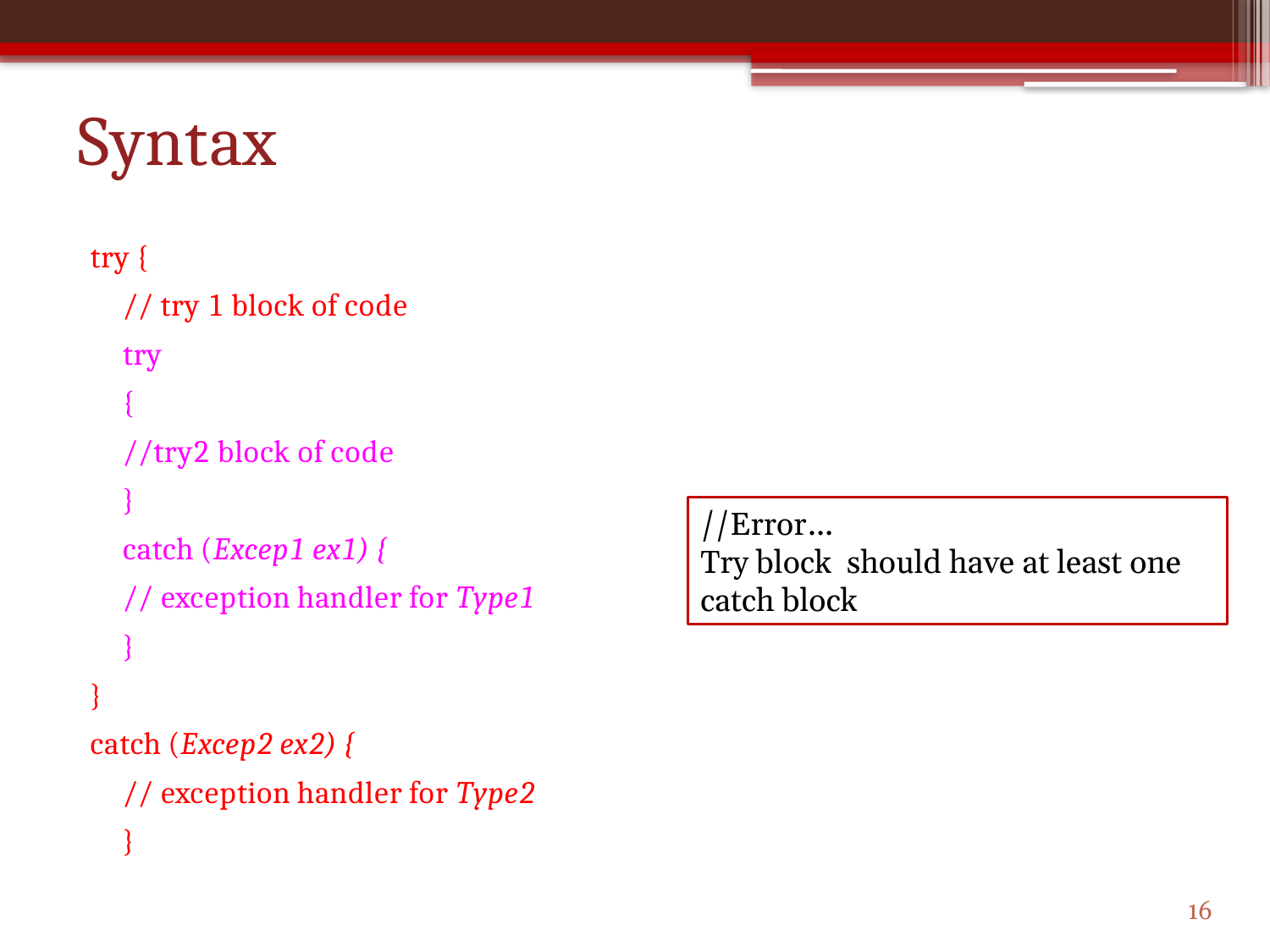

# Syntax
try {
		// try 1 block of code
		try
		{
			//try2 block of code
		}
		catch (Excep1 ex1) {
		// exception handler for Type1
		}
}
catch (Excep2 ex2) {
		// exception handler for Type2
	}
//Error…
Try block  should have at least one catch block
16